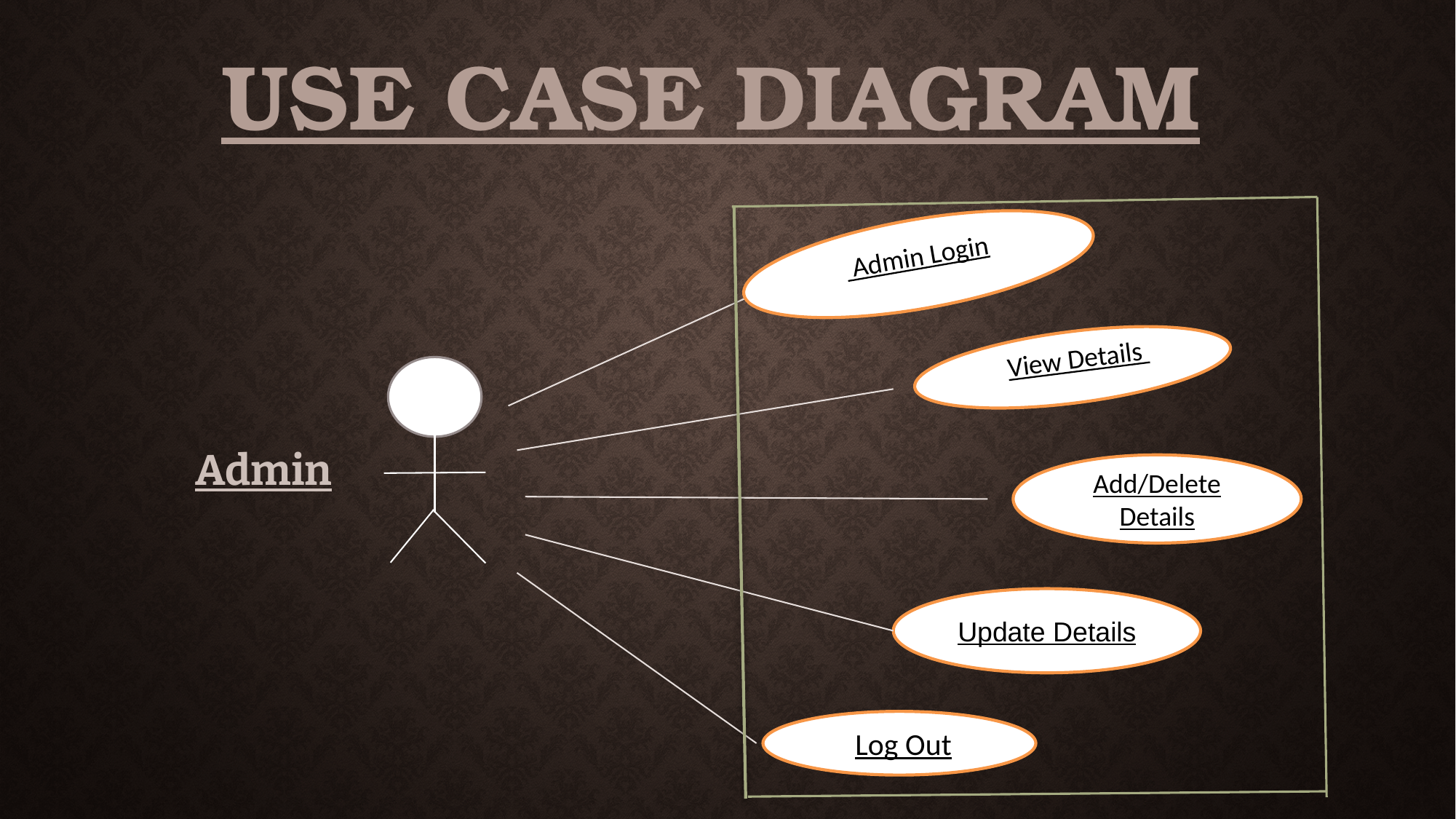

# Use case diagram

 Admin Login
to dor list
et View Details do list

Admin
Add/Delete Details
Update Details
RLog Out